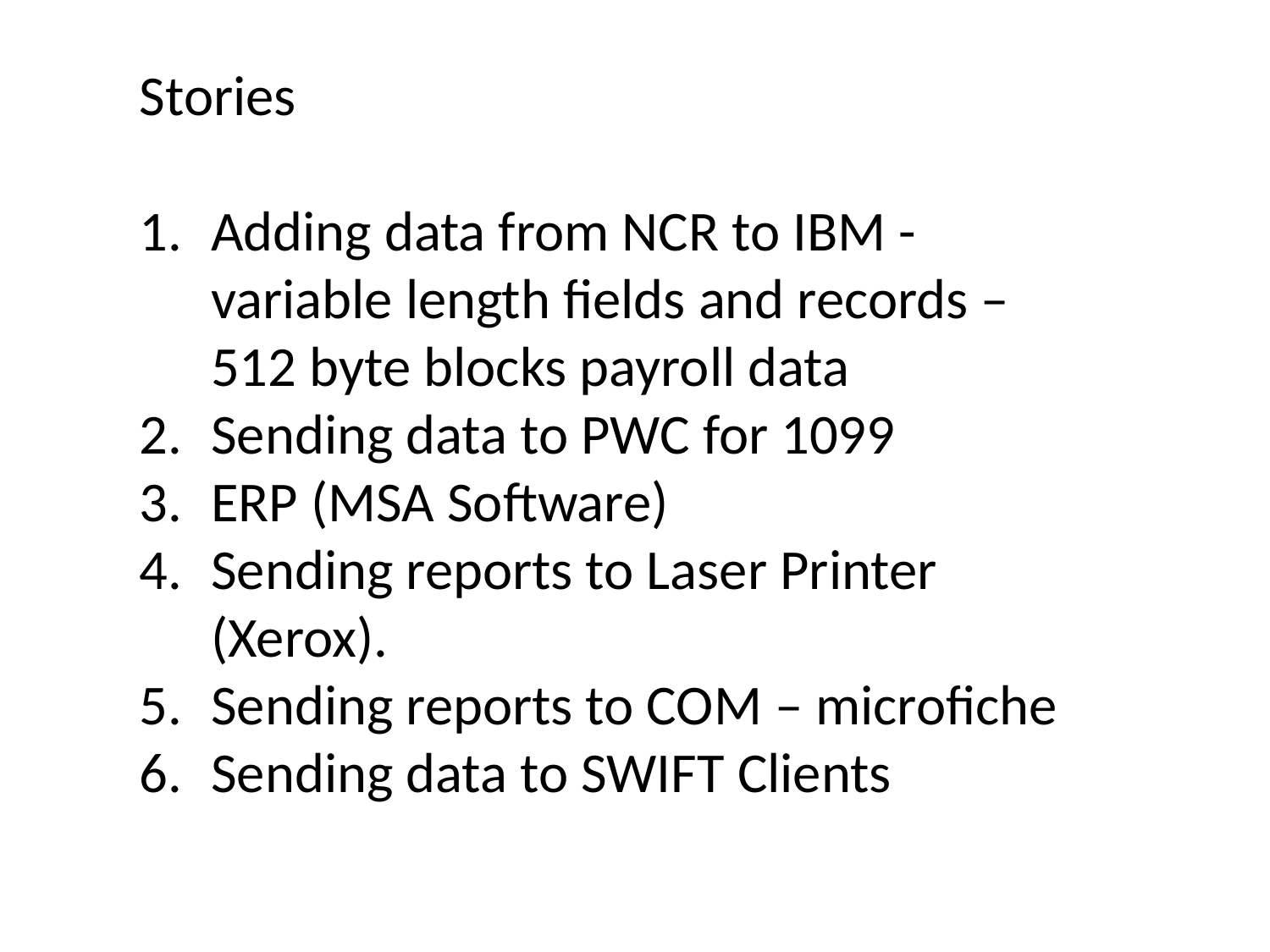

Stories

Adding data from NCR to IBM -  variable length fields and records – 512 byte blocks payroll data
Sending data to PWC for 1099
ERP (MSA Software)
Sending reports to Laser Printer (Xerox).
Sending reports to COM – microfiche
Sending data to SWIFT Clients